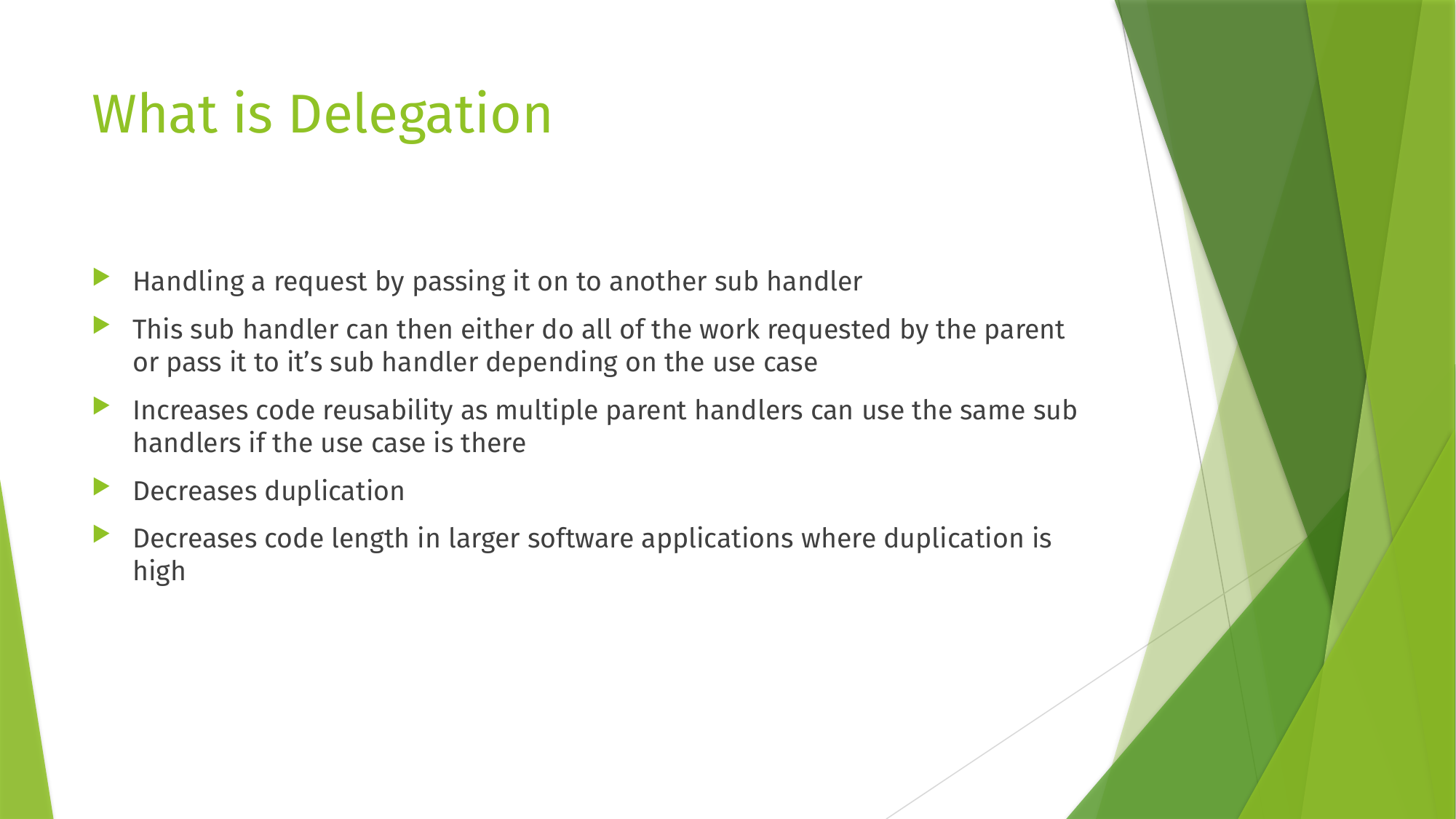

# What is Delegation
Handling a request by passing it on to another sub handler
This sub handler can then either do all of the work requested by the parent or pass it to it’s sub handler depending on the use case
Increases code reusability as multiple parent handlers can use the same sub handlers if the use case is there
Decreases duplication
Decreases code length in larger software applications where duplication is high